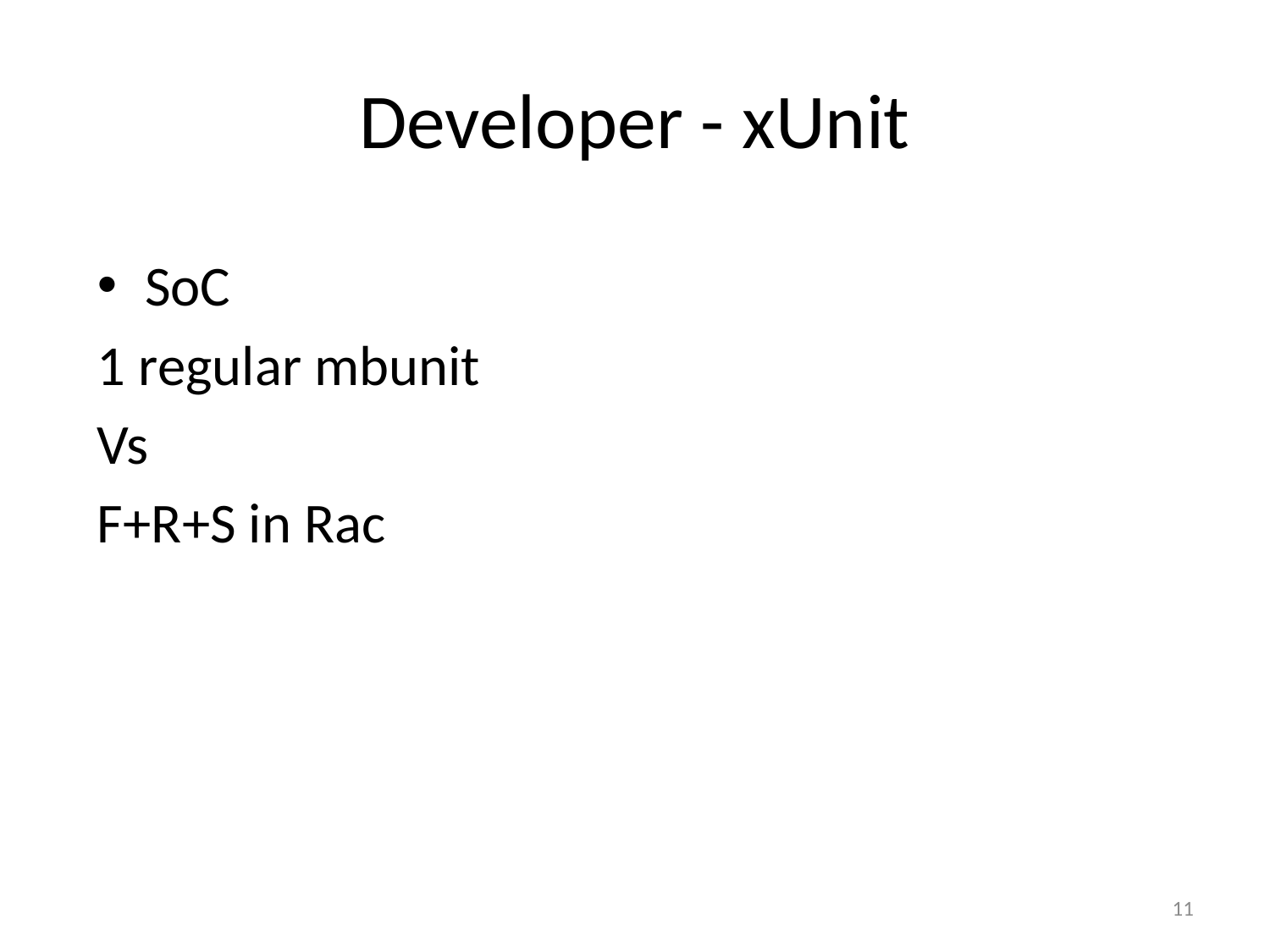

# Developer - xUnit
SoC
1 regular mbunit
Vs
F+R+S in Rac
11